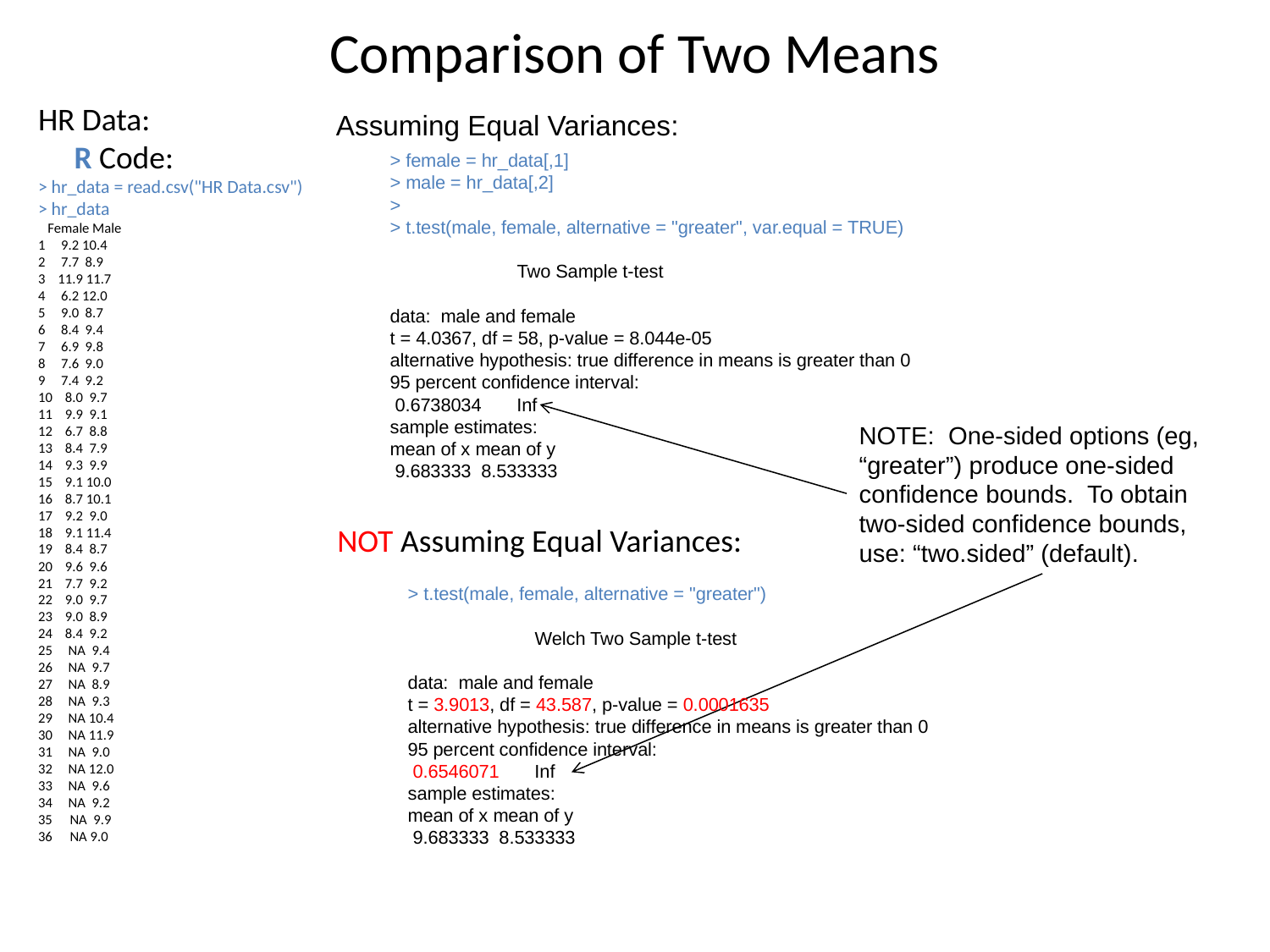

Comparison of Two Means
HR Data:
     R Code:
> hr_data = read.csv("HR Data.csv")
> hr_data
   Female Male
1     9.2 10.4
2     7.7  8.9
3    11.9 11.7
4     6.2 12.0
5     9.0  8.7
6     8.4  9.4
7     6.9  9.8
8     7.6  9.0
9     7.4  9.2
10    8.0  9.7
11    9.9  9.1
12    6.7  8.8
13    8.4  7.9
14    9.3  9.9
15    9.1 10.0
16    8.7 10.1
17    9.2  9.0
18    9.1 11.4
19    8.4  8.7
20    9.6  9.6
21    7.7  9.2
22    9.0  9.7
23    9.0  8.9
24    8.4  9.2
25     NA  9.4
26     NA  9.7
27     NA  8.9
28     NA  9.3
29     NA 10.4
30     NA 11.9
31     NA  9.0
32     NA 12.0
33     NA  9.6
34     NA  9.2
NA  9.9
NA 9.0
Assuming Equal Variances:
> female = hr_data[,1]
> male = hr_data[,2]
>
> t.test(male, female, alternative = "greater", var.equal = TRUE)

	Two Sample t-test

data:  male and female
t = 4.0367, df = 58, p-value = 8.044e-05
alternative hypothesis: true difference in means is greater than 0
95 percent confidence interval:
 0.6738034       Inf
sample estimates:
mean of x mean of y
 9.683333  8.533333
NOTE:  One-sided options (eg, “greater”) produce one-sided confidence bounds.  To obtain two-sided confidence bounds, use: “two.sided” (default).
NOT Assuming Equal Variances:
> t.test(male, female, alternative = "greater")

	Welch Two Sample t-test

data:  male and female
t = 3.9013, df = 43.587, p-value = 0.0001635
alternative hypothesis: true difference in means is greater than 0
95 percent confidence interval:
 0.6546071       Inf
sample estimates:
mean of x mean of y
 9.683333  8.533333